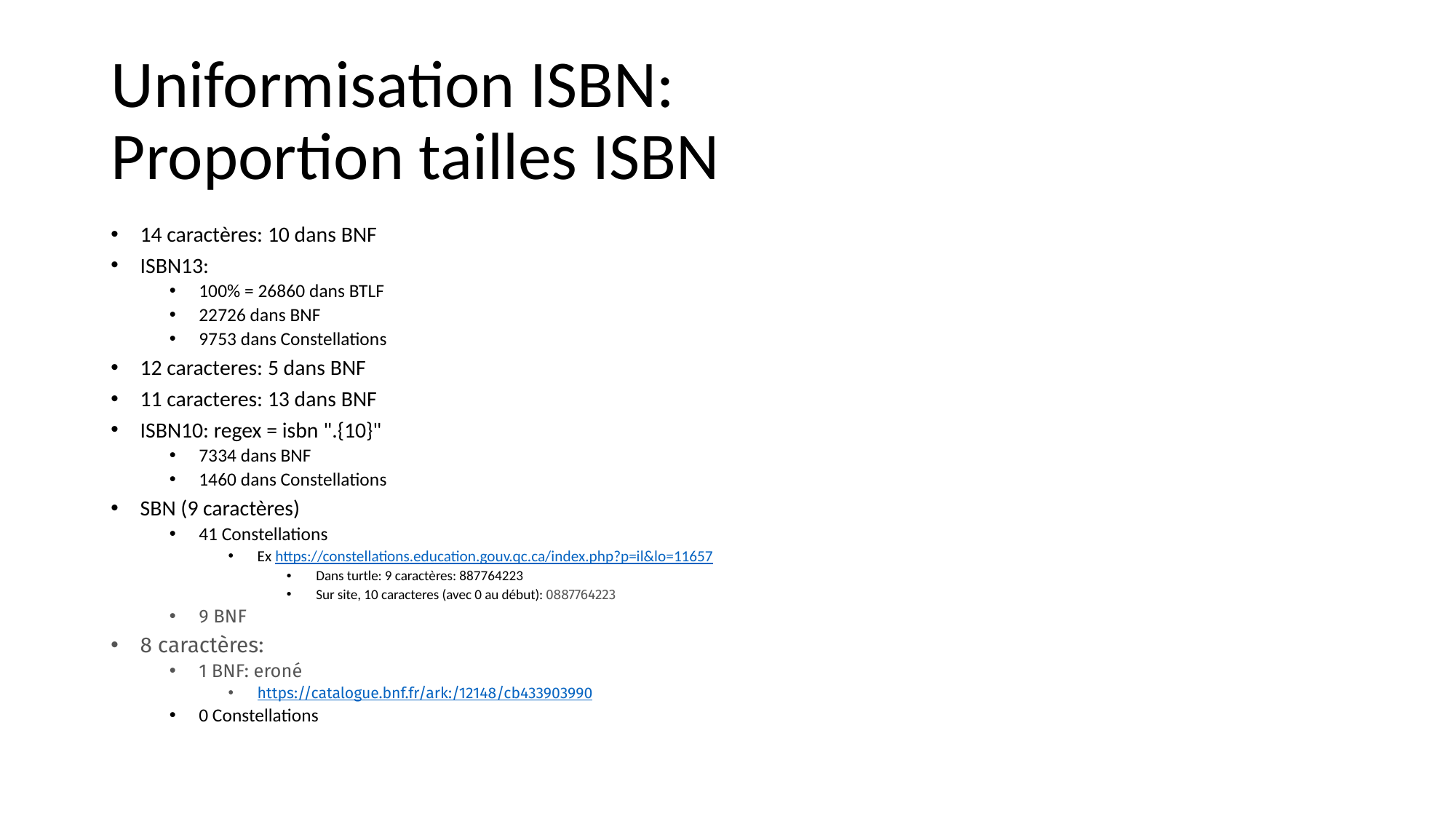

# Uniformisation ISBN: Proportion tailles ISBN
14 caractères: 10 dans BNF
ISBN13:
100% = 26860 dans BTLF
22726 dans BNF
9753 dans Constellations
12 caracteres: 5 dans BNF
11 caracteres: 13 dans BNF
ISBN10: regex = isbn ".{10}"
7334 dans BNF
1460 dans Constellations
SBN (9 caractères)
41 Constellations
Ex https://constellations.education.gouv.qc.ca/index.php?p=il&lo=11657
Dans turtle: 9 caractères: 887764223
Sur site, 10 caracteres (avec 0 au début): 0887764223
9 BNF
8 caractères:
1 BNF: eroné
https://catalogue.bnf.fr/ark:/12148/cb433903990
0 Constellations